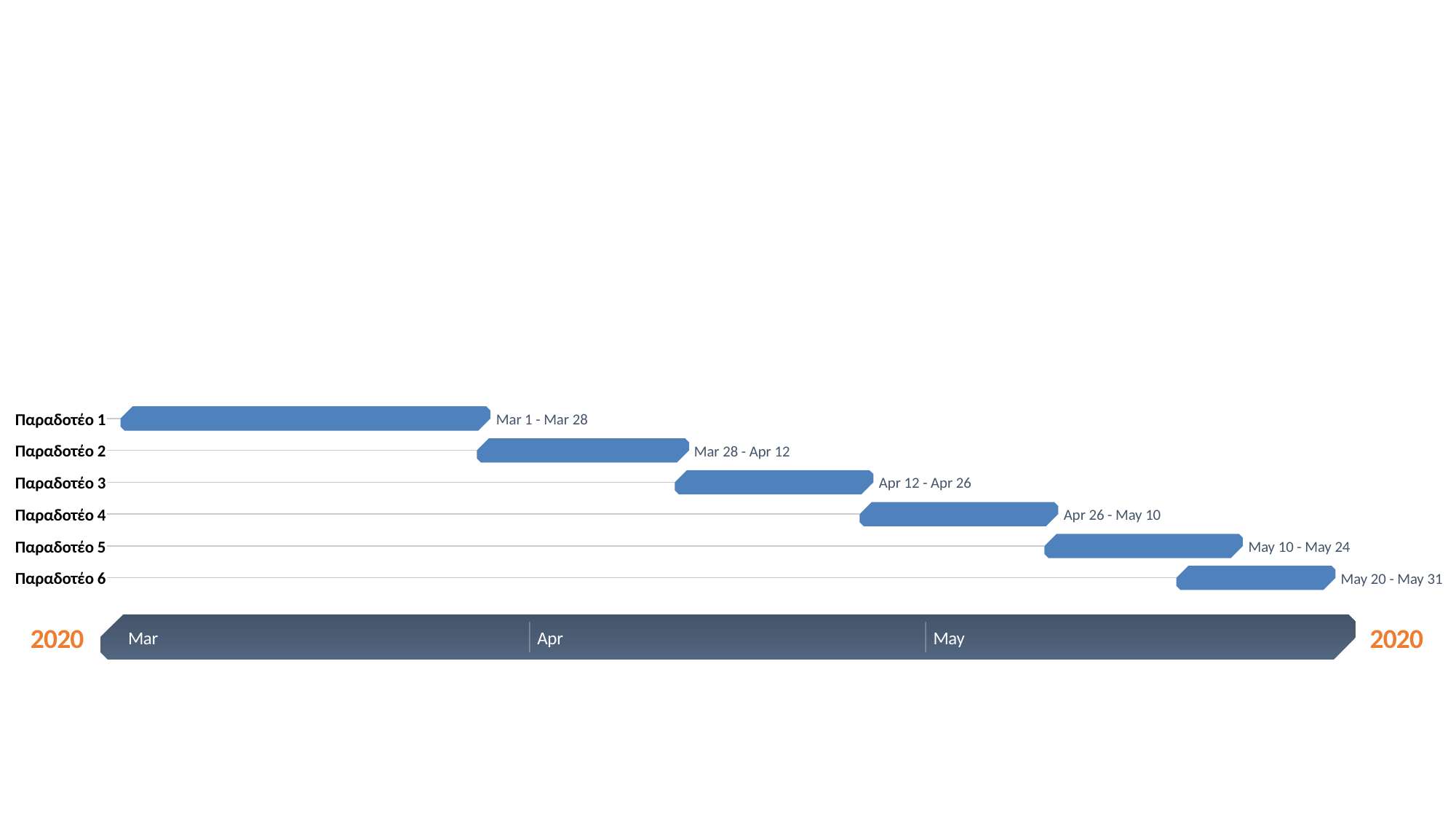

Παραδοτέο 1
Mar 1 - Mar 28

Παραδοτέο 2
Mar 28 - Apr 12

Παραδοτέο 3
Apr 12 - Apr 26

Παραδοτέο 4
Apr 26 - May 10

Παραδοτέο 5
May 10 - May 24

Παραδοτέο 6
May 20 - May 31

2020
2020
Mar
Apr
May